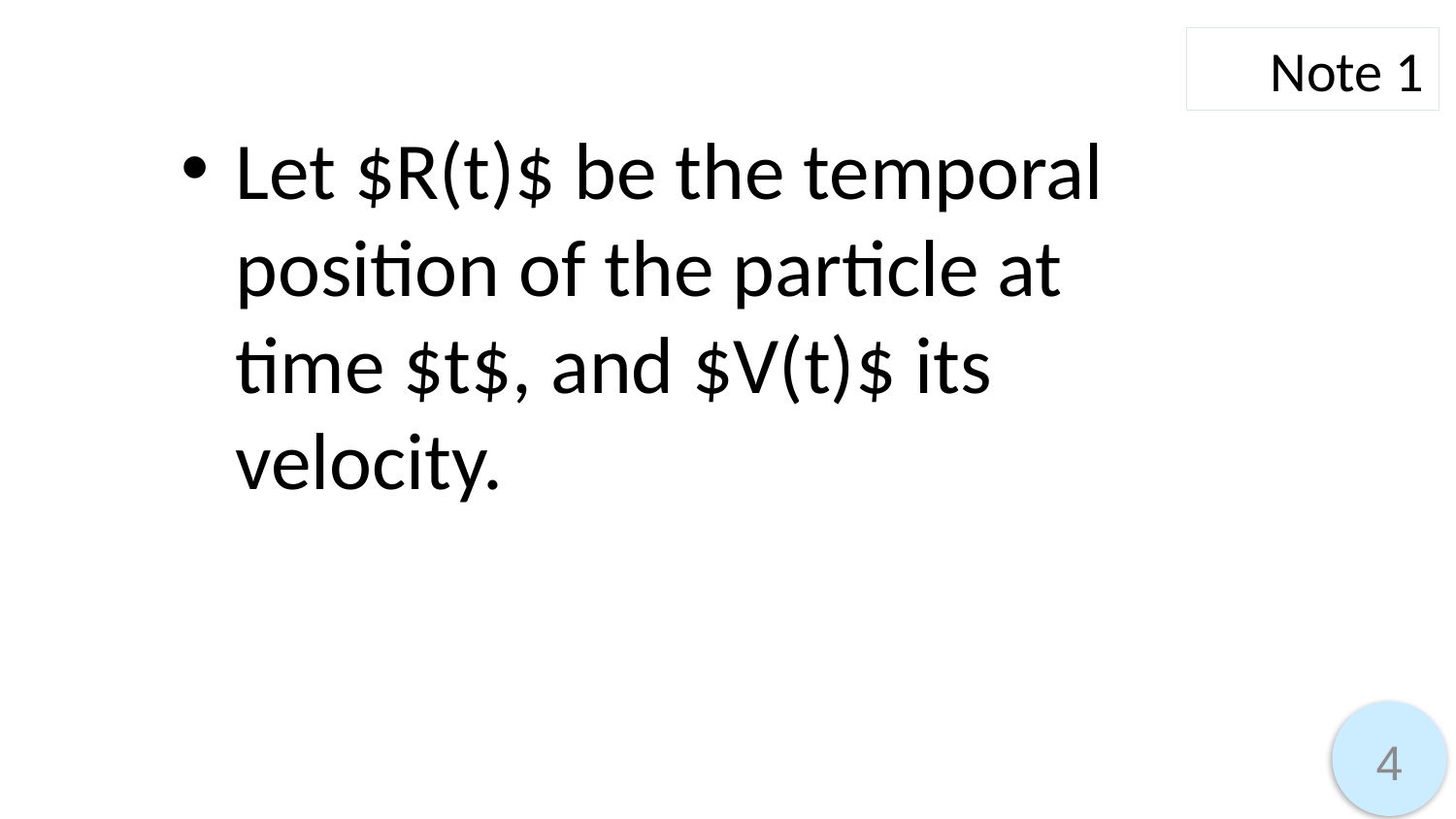

Note 1
Let $R(t)$ be the temporal position of the particle at time $t$, and $V(t)$ its velocity.
4